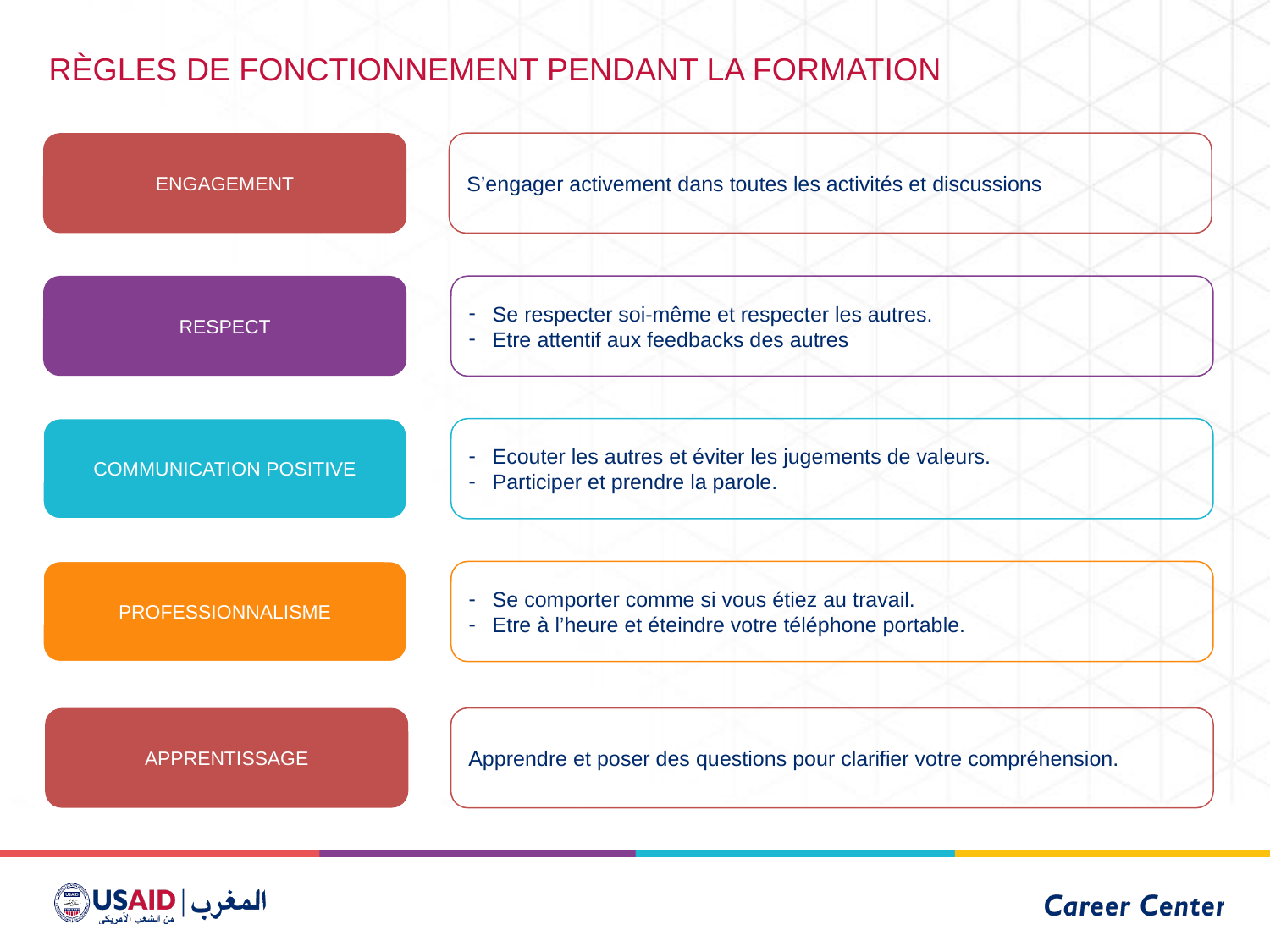

RÈGLES DE FONCTIONNEMENT PENDANT LA FORMATION
ENGAGEMENT
S’engager activement dans toutes les activités et discussions
RESPECT
Se respecter soi-même et respecter les autres.
Etre attentif aux feedbacks des autres
COMMUNICATION POSITIVE
Ecouter les autres et éviter les jugements de valeurs.
Participer et prendre la parole.
PROFESSIONNALISME
Se comporter comme si vous étiez au travail.
Etre à l’heure et éteindre votre téléphone portable.
APPRENTISSAGE
Apprendre et poser des questions pour clarifier votre compréhension.